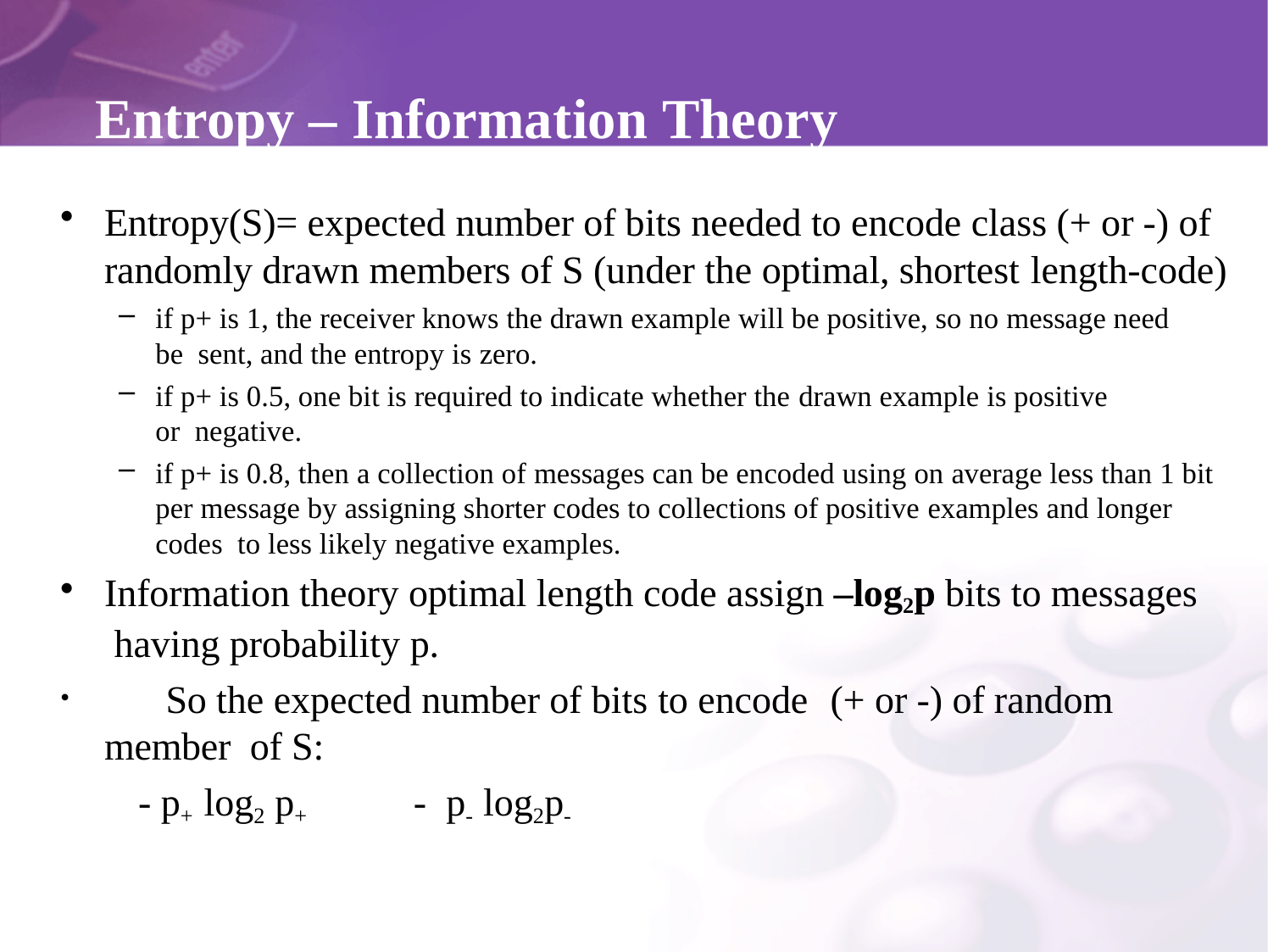

# Entropy – Information Theory
Entropy(S)= expected number of bits needed to encode class (+ or -) of  randomly drawn members of S (under the optimal, shortest length-code)
if p+ is 1, the receiver knows the drawn example will be positive, so no message need be  sent, and the entropy is zero.
if p+ is 0.5, one bit is required to indicate whether the drawn example is positive or  negative.
if p+ is 0.8, then a collection of messages can be encoded using on average less than 1 bit  per message by assigning shorter codes to collections of positive examples and longer codes  to less likely negative examples.
Information theory optimal length code assign –log2p bits to messages  having probability p.
	So the expected number of bits to encode	(+ or -) of random member  of S:
- p+ log2 p+	-	p- log2p-